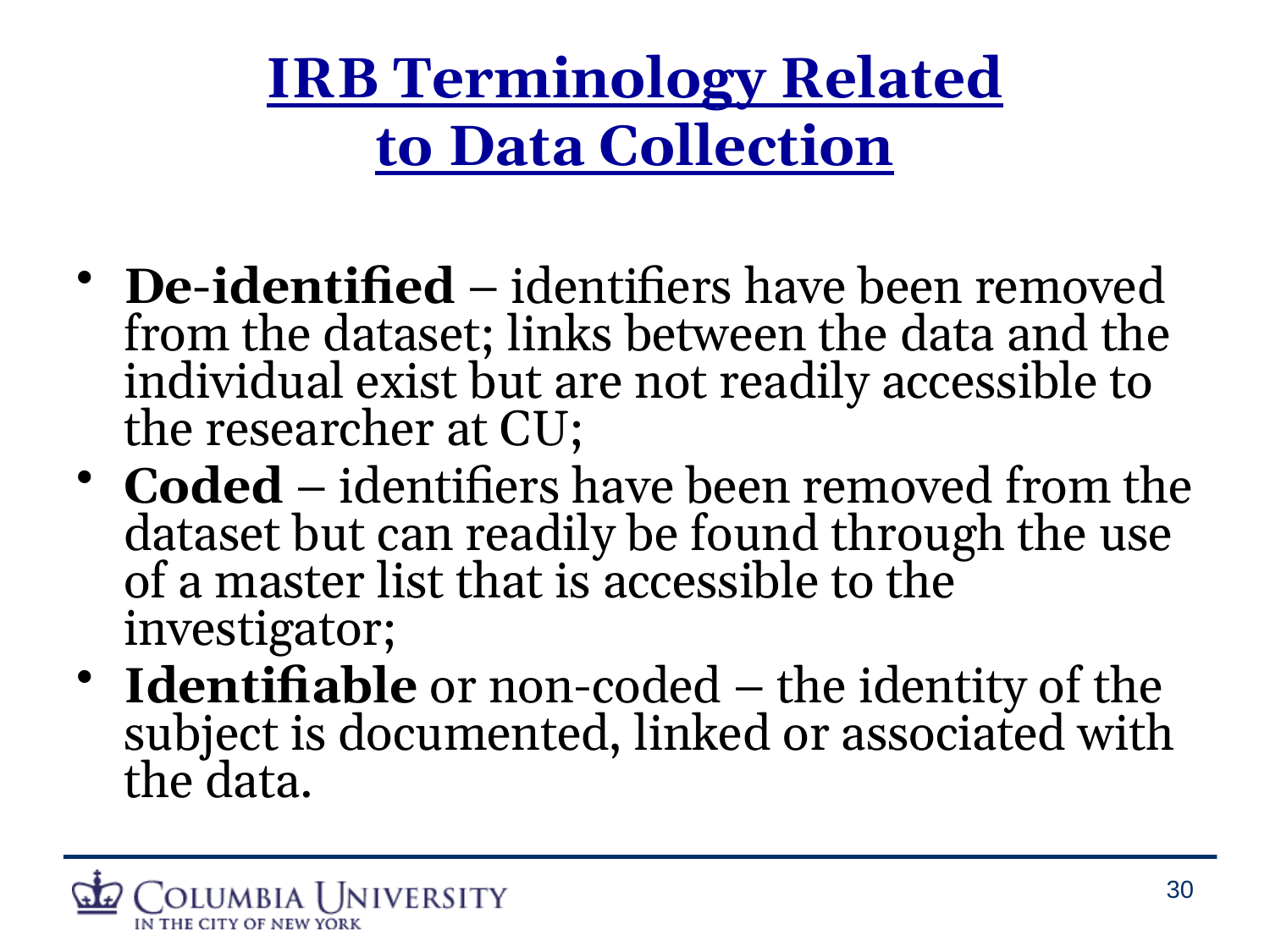

# IRB Terminology Related to Data Collection

De-identified – identifiers have been removed from the dataset; links between the data and the individual exist but are not readily accessible to the researcher at CU;
Coded – identifiers have been removed from the dataset but can readily be found through the use of a master list that is accessible to the investigator;
Identifiable or non-coded – the identity of the subject is documented, linked or associated with the data.

30